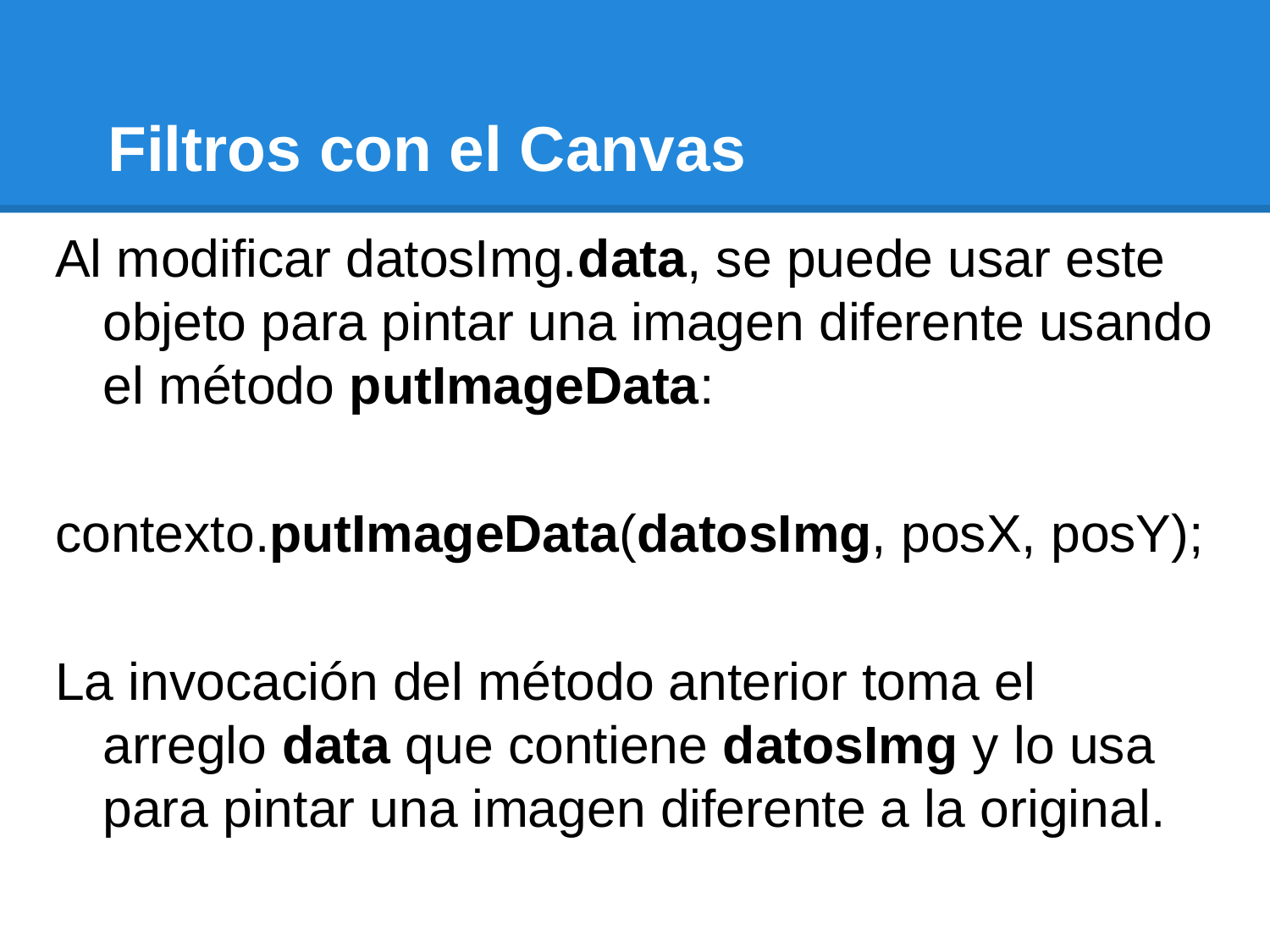

# Filtros con el Canvas
Al modificar datosImg.data, se puede usar este objeto para pintar una imagen diferente usando el método putImageData:

contexto.putImageData(datosImg, posX, posY);

La invocación del método anterior toma el arreglo data que contiene datosImg y lo usa para pintar una imagen diferente a la original.